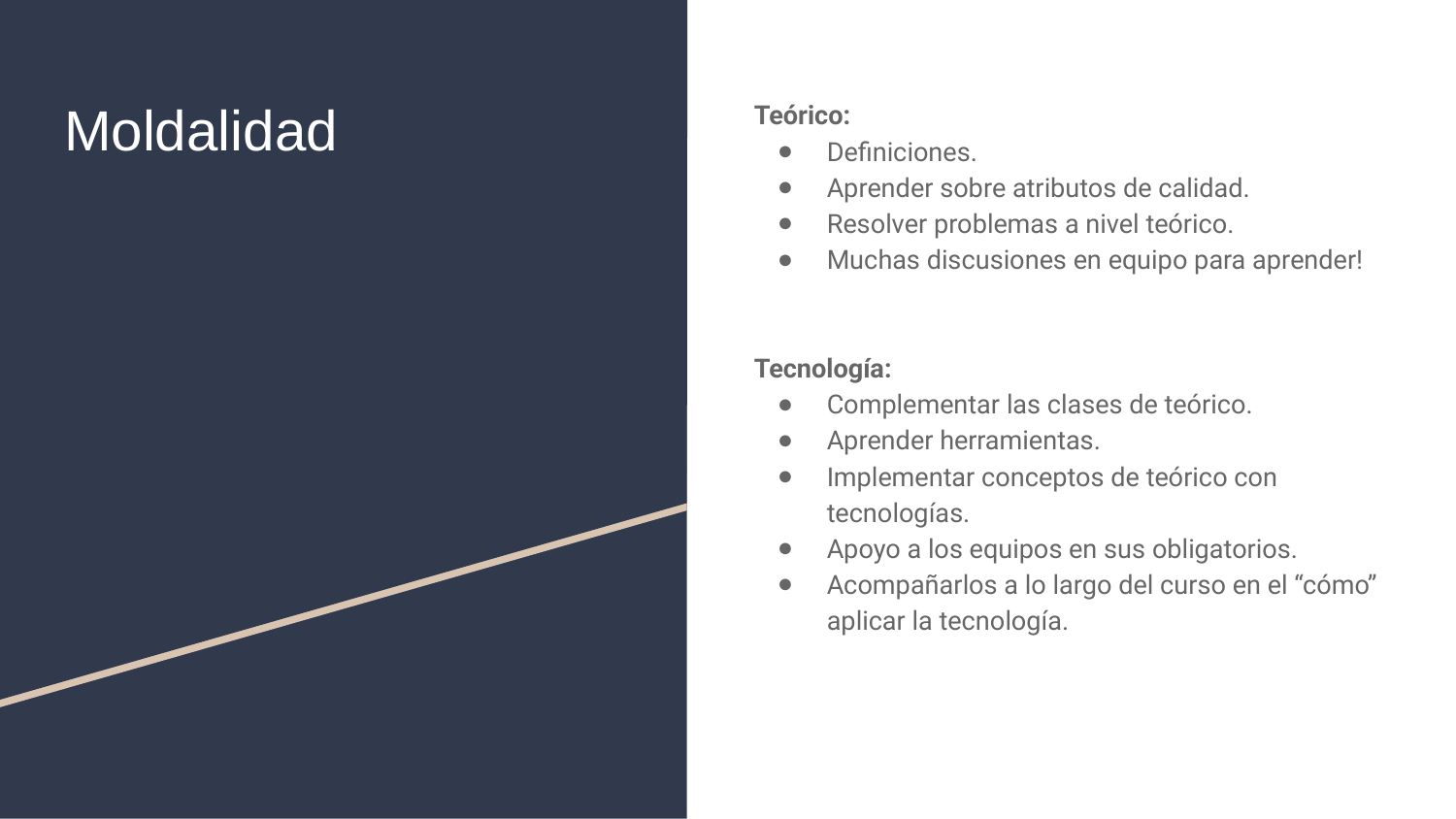

# Moldalidad

Teórico:
Definiciones.
Aprender sobre atributos de calidad.
Resolver problemas a nivel teórico.
Muchas discusiones en equipo para aprender!

Tecnología:
Complementar las clases de teórico.
Aprender herramientas.
Implementar conceptos de teórico con tecnologías.
Apoyo a los equipos en sus obligatorios.
Acompañarlos a lo largo del curso en el “cómo” aplicar la tecnología.